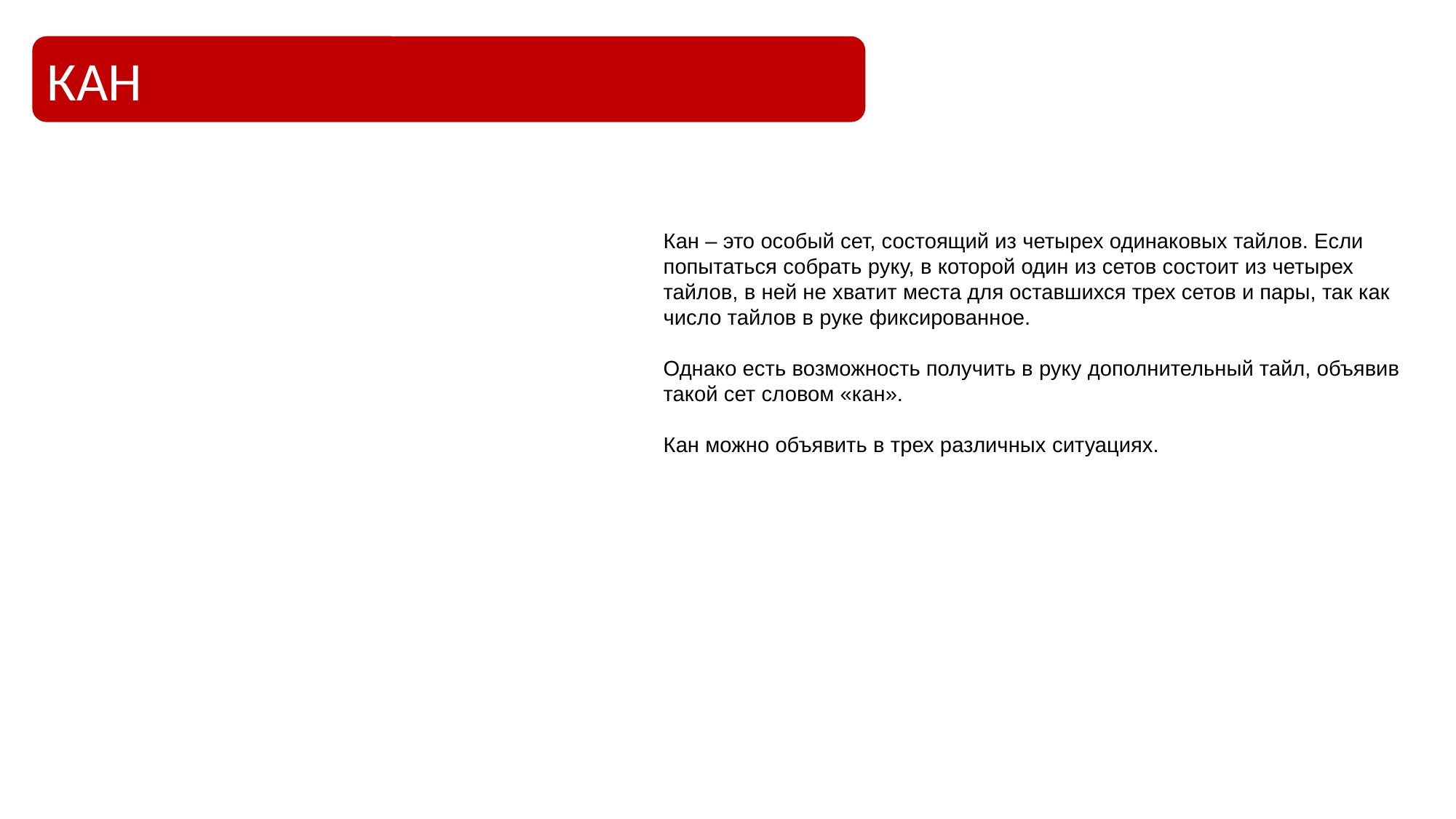

КАН
Кан – это особый сет, состоящий из четырех одинаковых тайлов. Если попытаться собрать руку, в которой один из сетов состоит из четырех тайлов, в ней не хватит места для оставшихся трех сетов и пары, так как число тайлов в руке фиксированное.

Однако есть возможность получить в руку дополнительный тайл, объявив такой сет словом «кан».

Кан можно объявить в трех различных ситуациях.